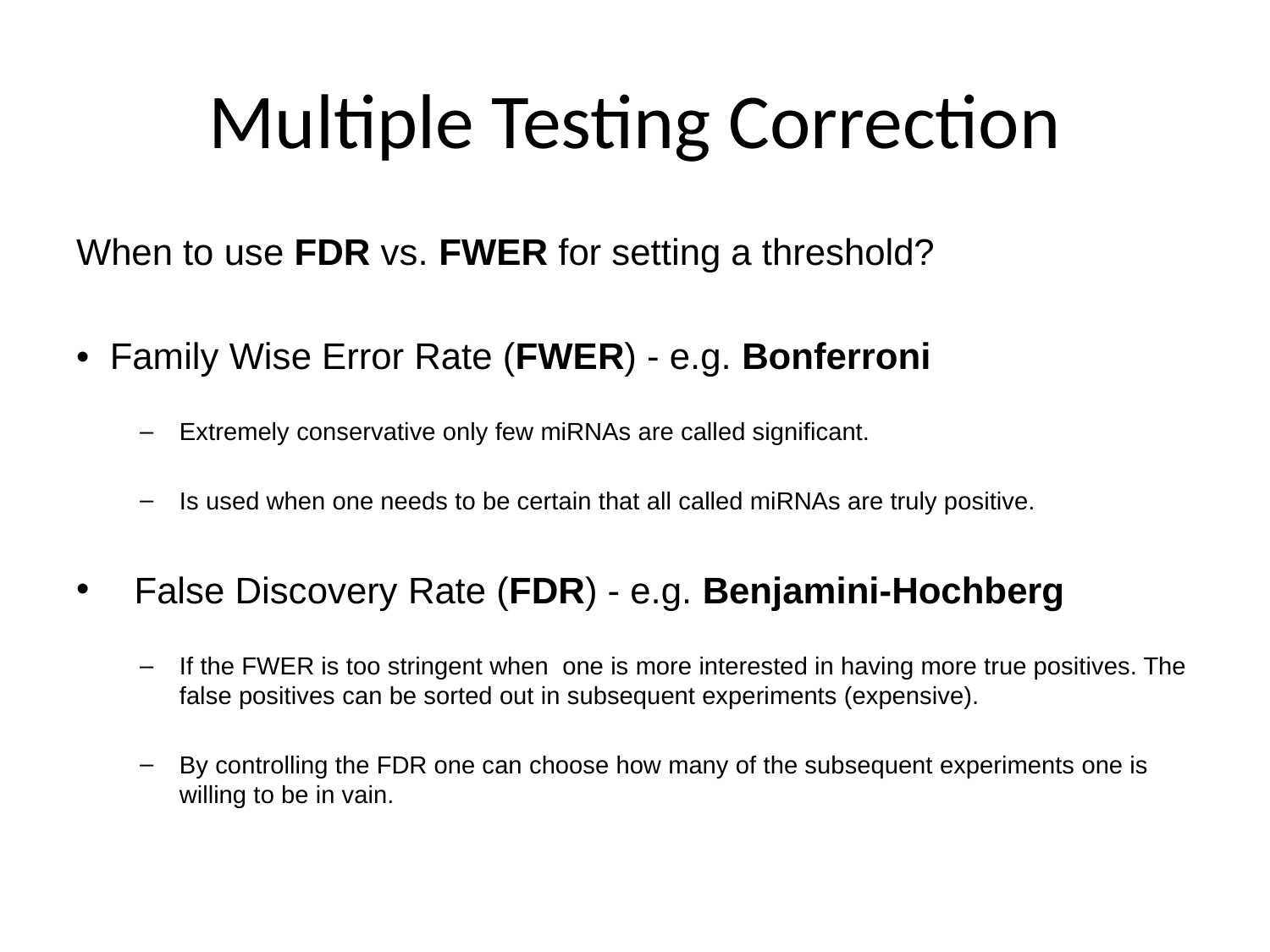

# Multiple Testing Correction
When to use FDR vs. FWER for setting a threshold?

•  Family Wise Error Rate (FWER) - e.g. Bonferroni

Extremely conservative only few miRNAs are called significant.

Is used when one needs to be certain that all called miRNAs are truly positive.

 False Discovery Rate (FDR) - e.g. Benjamini-Hochberg

If the FWER is too stringent when  one is more interested in having more true positives. The false positives can be sorted out in subsequent experiments (expensive).

By controlling the FDR one can choose how many of the subsequent experiments one is willing to be in vain.